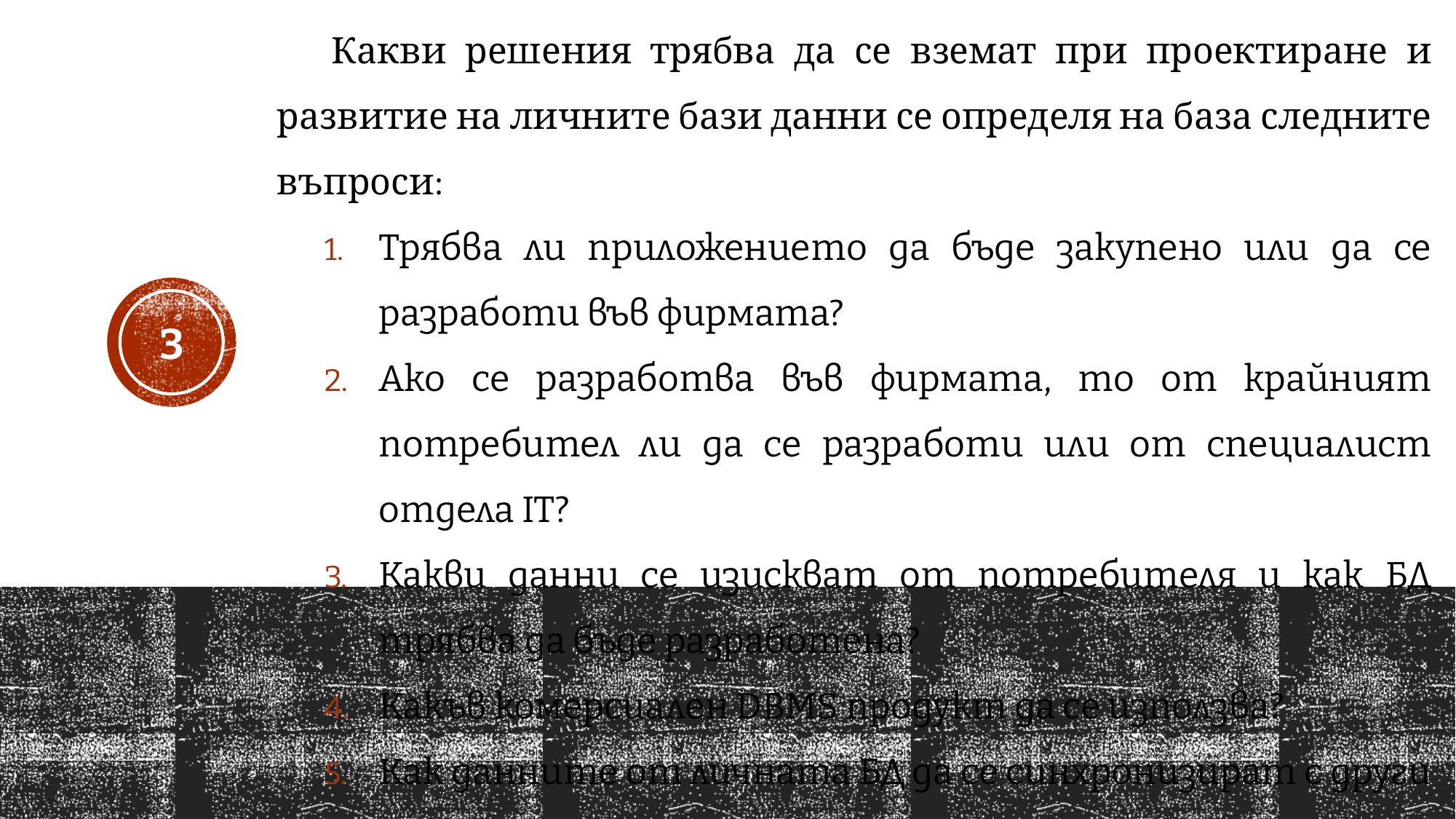

Какви решения трябва да се вземат при проектиране и развитие на личните бази данни се определя на база следните въпроси:
Трябва ли приложението да бъде закупено или да се разработи във фирмата?
Ако се разработва във фирмата, то от крайният потребител ли да се разработи или от специалист отдела IT?
Какви данни се изискват от потребителя и как БД трябва да бъде разработена?
Какъв комерсиален DBMS продукт да се използва?
Как данните от личната БД да се синхронизират с други БД?
Кой ще отговаря за точността на данните в БД?

3